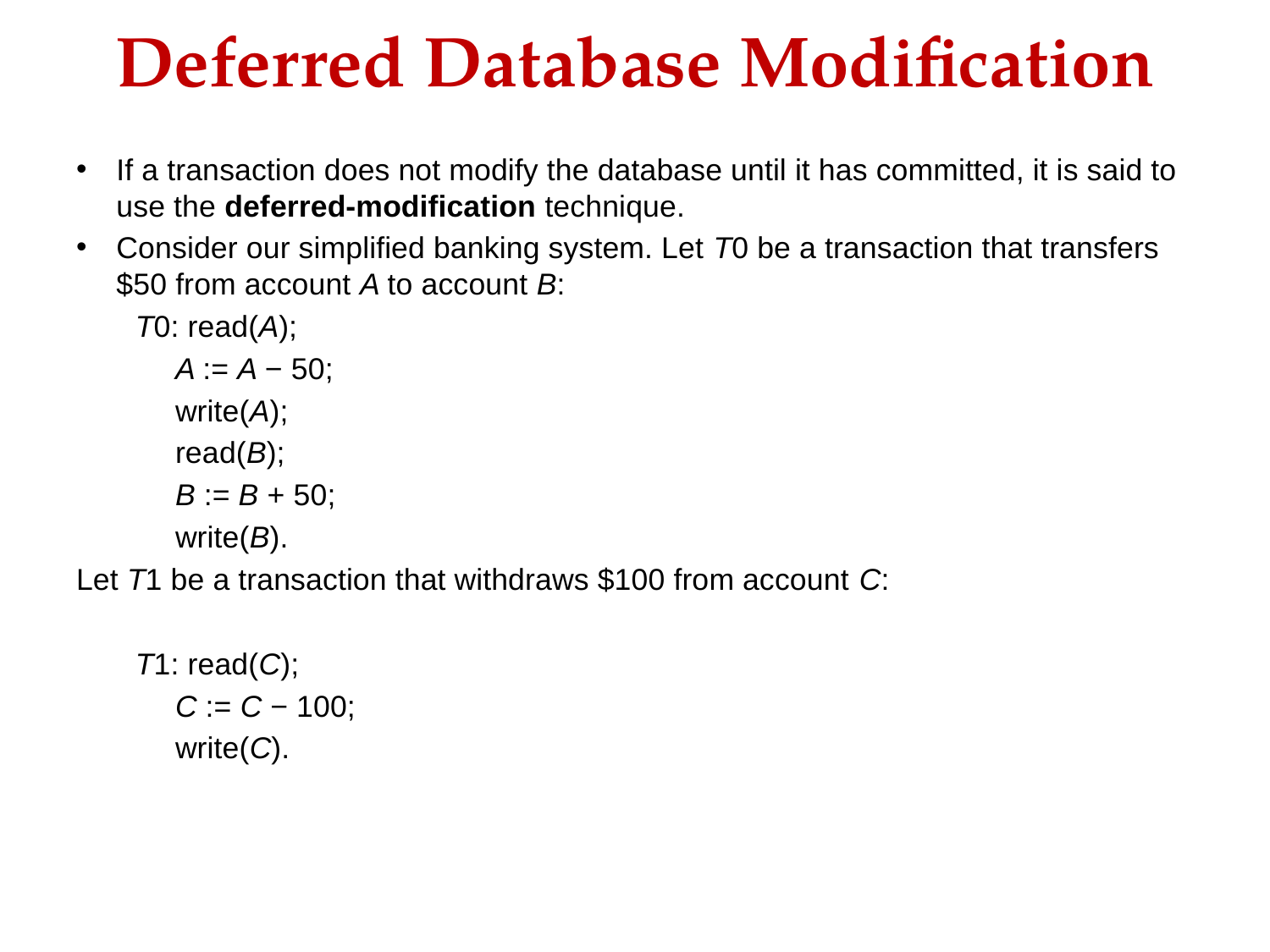

# Deferred Database Modification
If a transaction does not modify the database until it has committed, it is said to use the deferred-modification technique.
Consider our simplified banking system. Let T0 be a transaction that transfers $50 from account A to account B:
       T0: read(A);
 	A := A − 50;
	write(A);
	read(B);
	B := B + 50;
	write(B).
Let T1 be a transaction that withdraws $100 from account C:

       T1: read(C);
	C := C − 100;
	write(C).